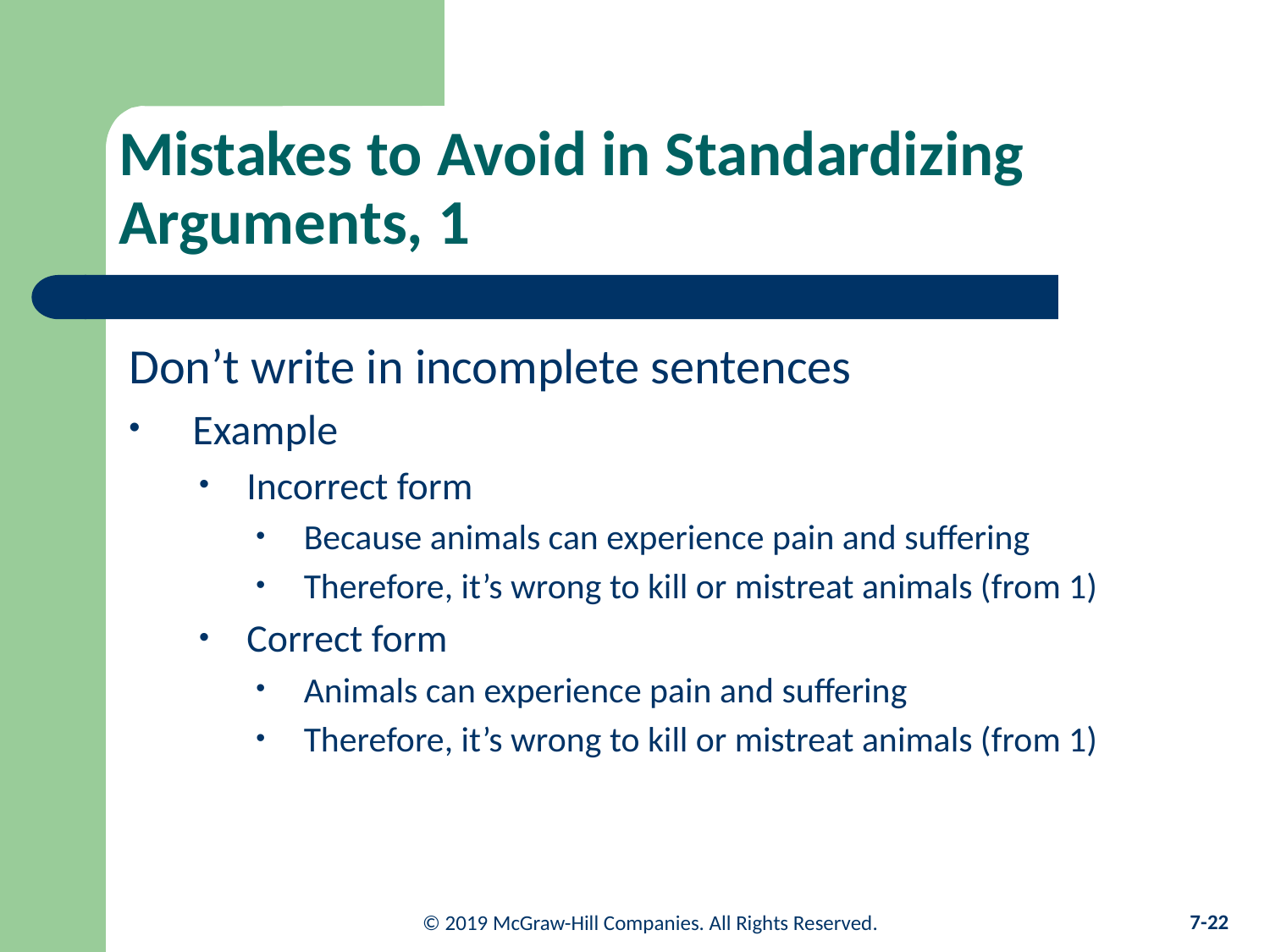

# Mistakes to Avoid in Standardizing Arguments, 1
Don’t write in incomplete sentences
Example
Incorrect form
Because animals can experience pain and suffering
Therefore, it’s wrong to kill or mistreat animals (from 1)
Correct form
Animals can experience pain and suffering
Therefore, it’s wrong to kill or mistreat animals (from 1)